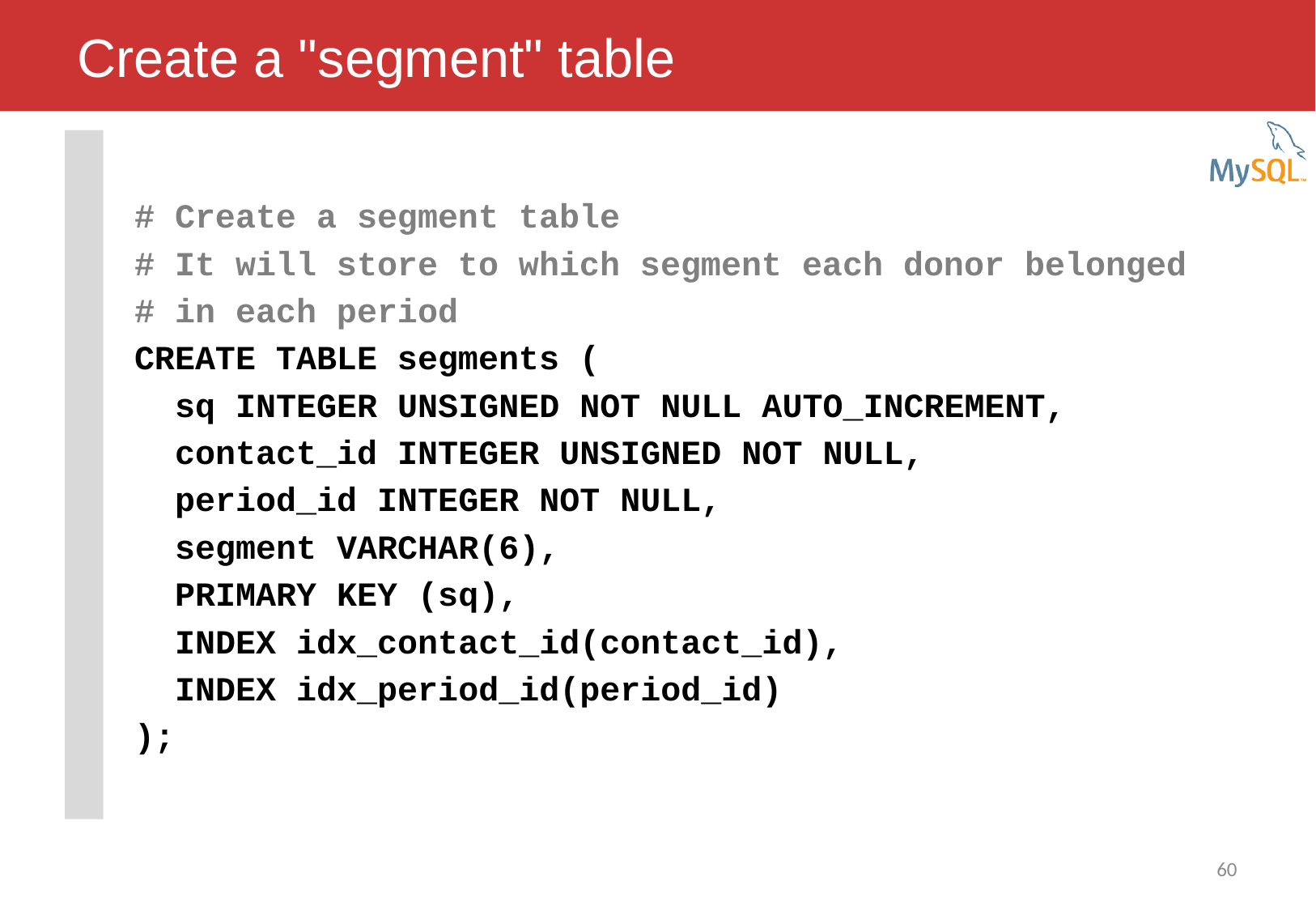

# Create a "segment" table
# Create a segment table
# It will store to which segment each donor belonged
# in each period
CREATE TABLE segments (
  sq INTEGER UNSIGNED NOT NULL AUTO_INCREMENT,
  contact_id INTEGER UNSIGNED NOT NULL,
  period_id INTEGER NOT NULL,
  segment VARCHAR(6),
  PRIMARY KEY (sq),
  INDEX idx_contact_id(contact_id),
  INDEX idx_period_id(period_id)
);
60